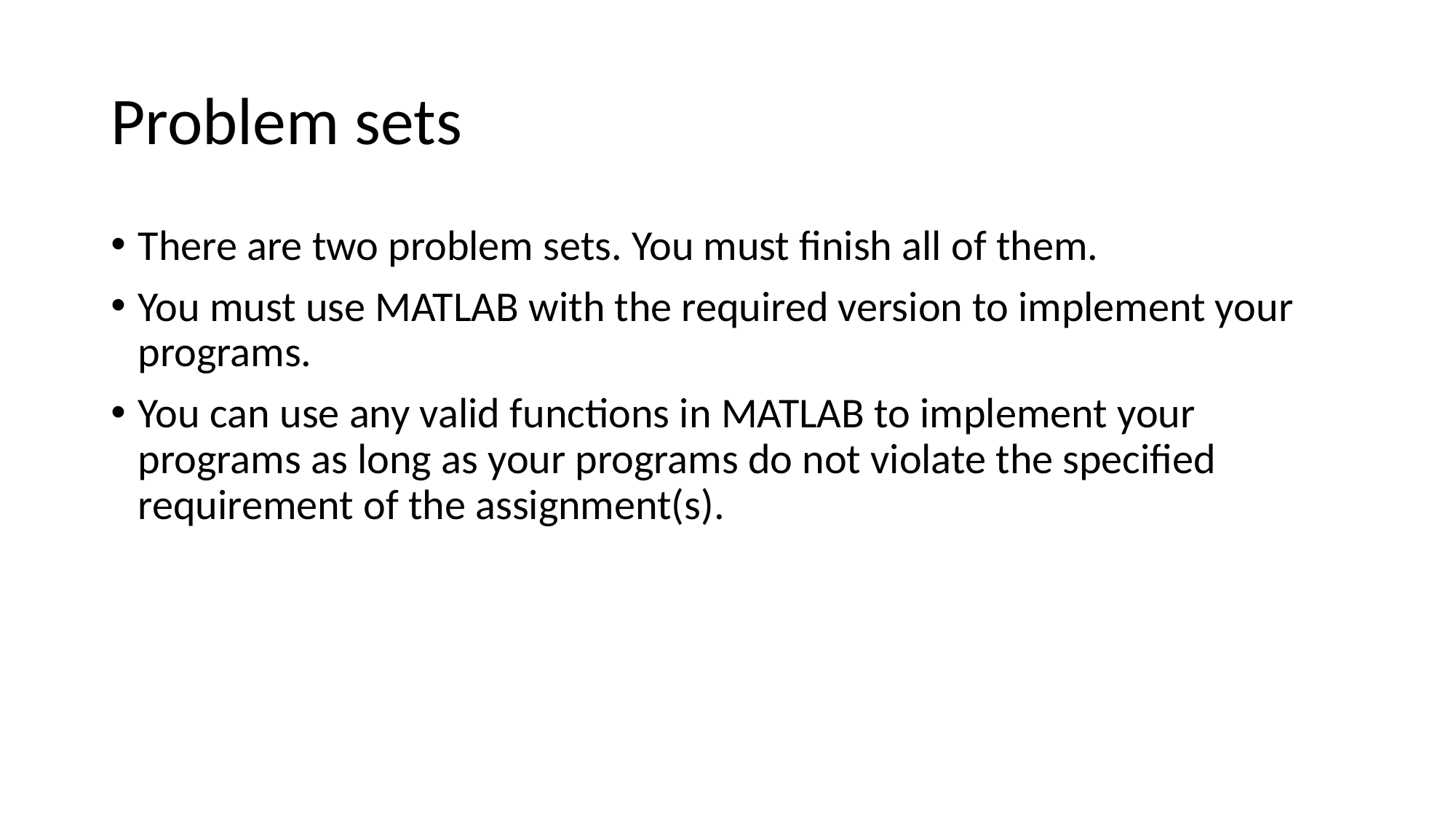

# Problem sets
There are two problem sets. You must finish all of them.
You must use MATLAB with the required version to implement your programs.
You can use any valid functions in MATLAB to implement your programs as long as your programs do not violate the specified requirement of the assignment(s).